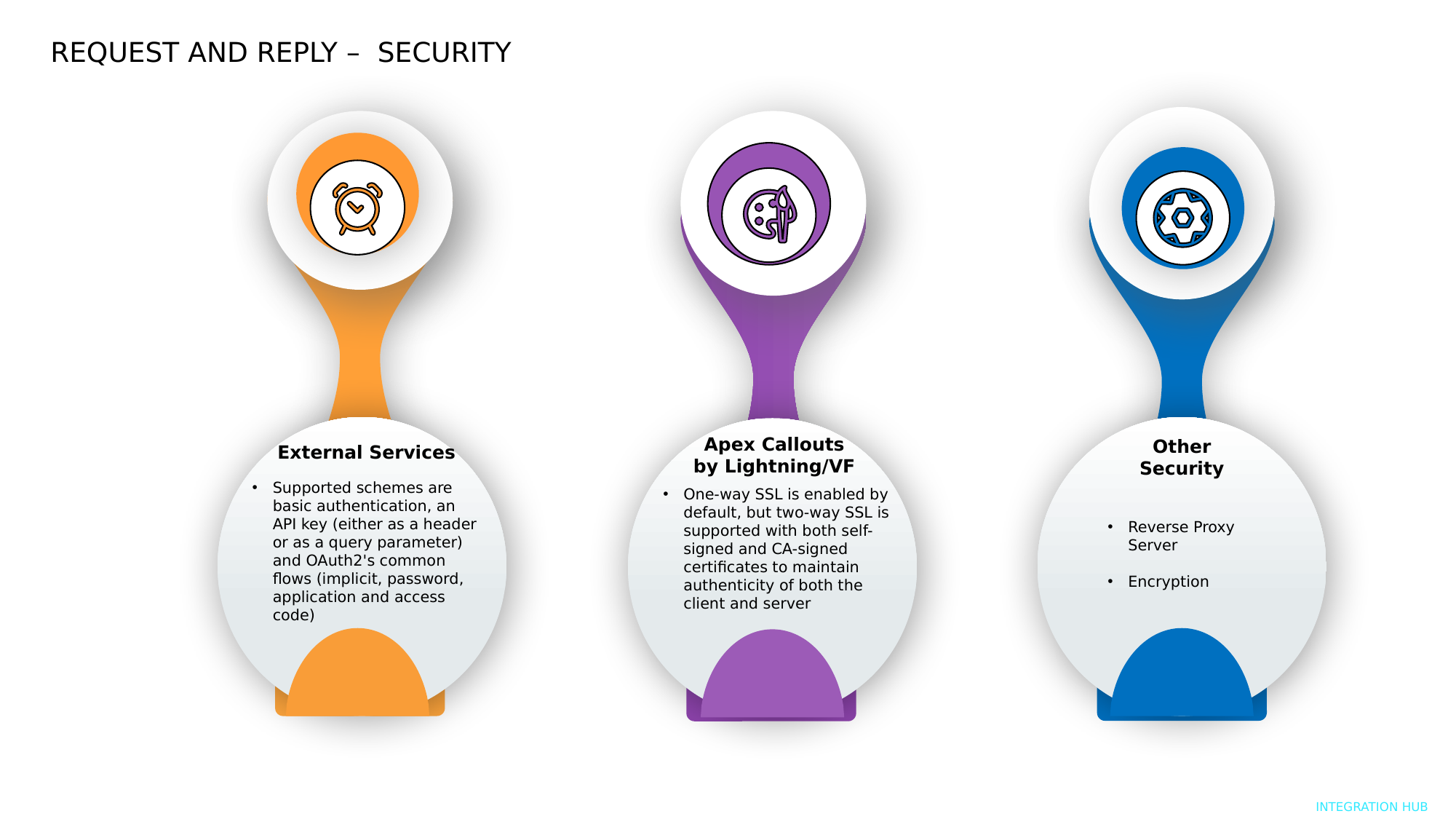

REQUEST AND REPLY –  SECURITY

Other
Security
Reverse Proxy Server
Encryption

External Services
Supported schemes are basic authentication, an API key (either as a header or as a query parameter) and OAuth2's common flows (implicit, password, application and access code)

Apex Callouts
by Lightning/VF
One-way SSL is enabled by default, but two-way SSL is supported with both self-signed and CA-signed certificates to maintain authenticity of both the client and server

Integration HUB